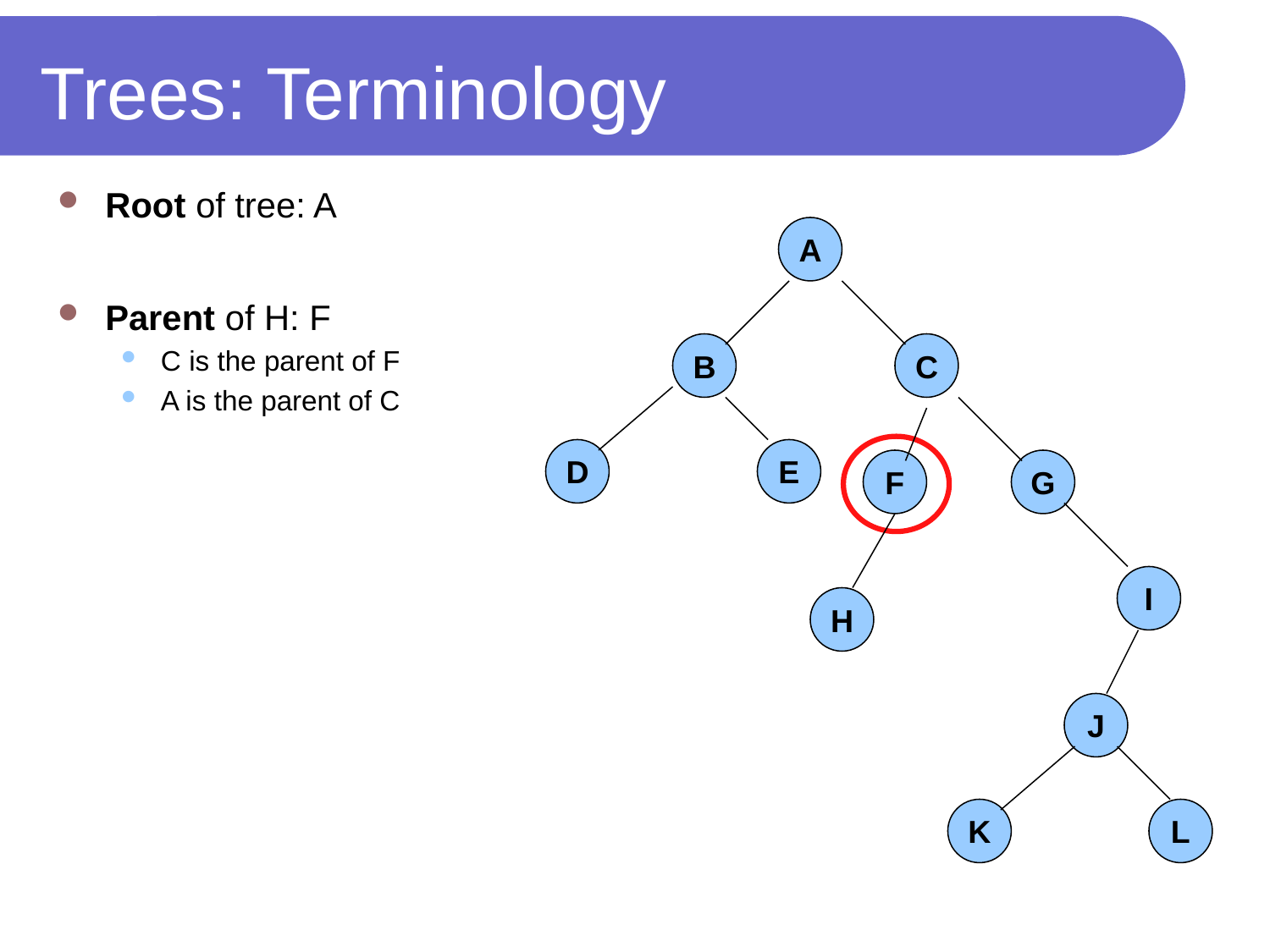

# Trees: Terminology
Root of tree: A

Parent of H: F
C is the parent of F
A is the parent of C
A

B
C

D
E
F
G

I
H

J

K
L